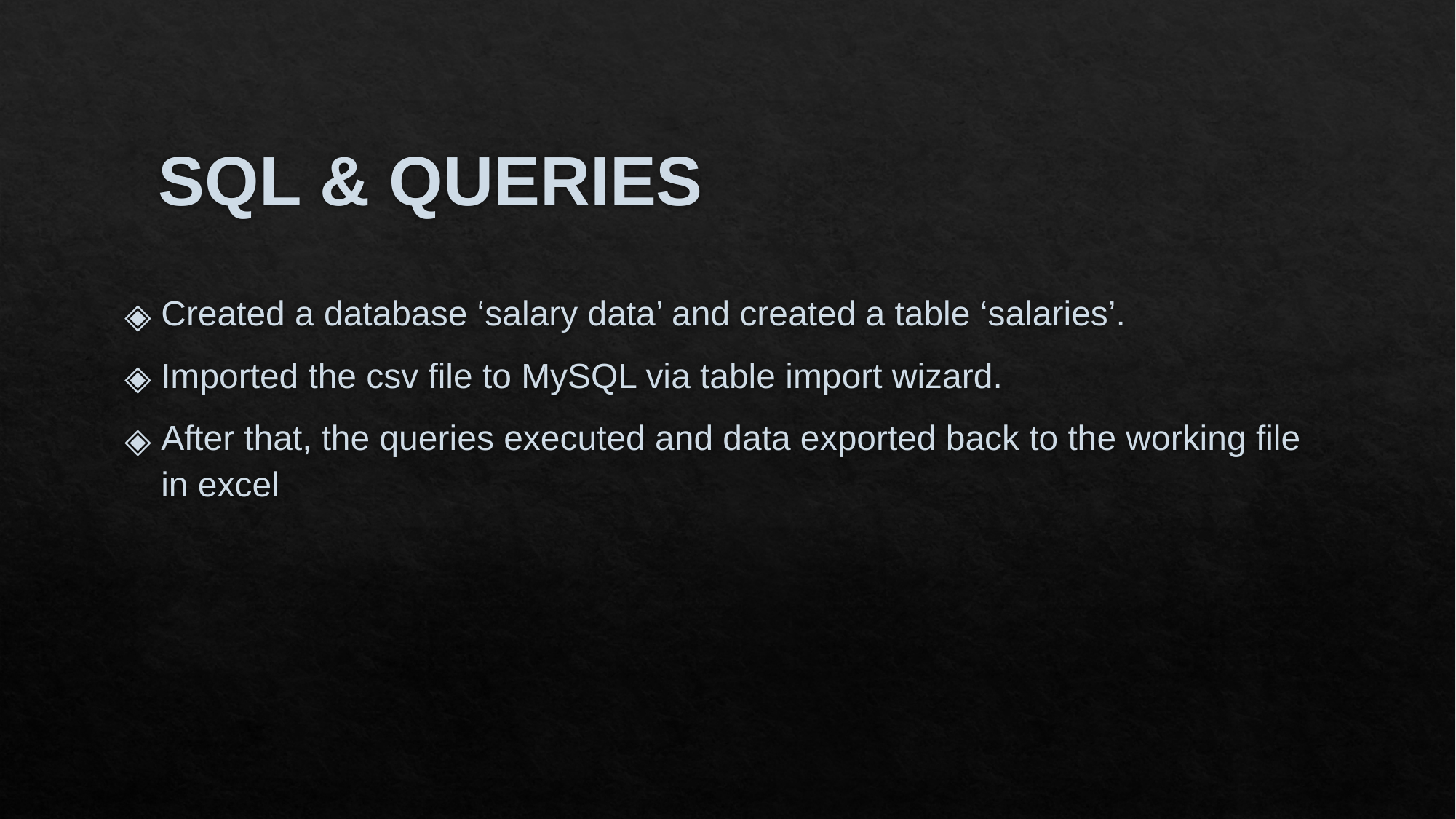

# SQL & QUERIES
Created a database ‘salary data’ and created a table ‘salaries’.
Imported the csv file to MySQL via table import wizard.
After that, the queries executed and data exported back to the working file in excel